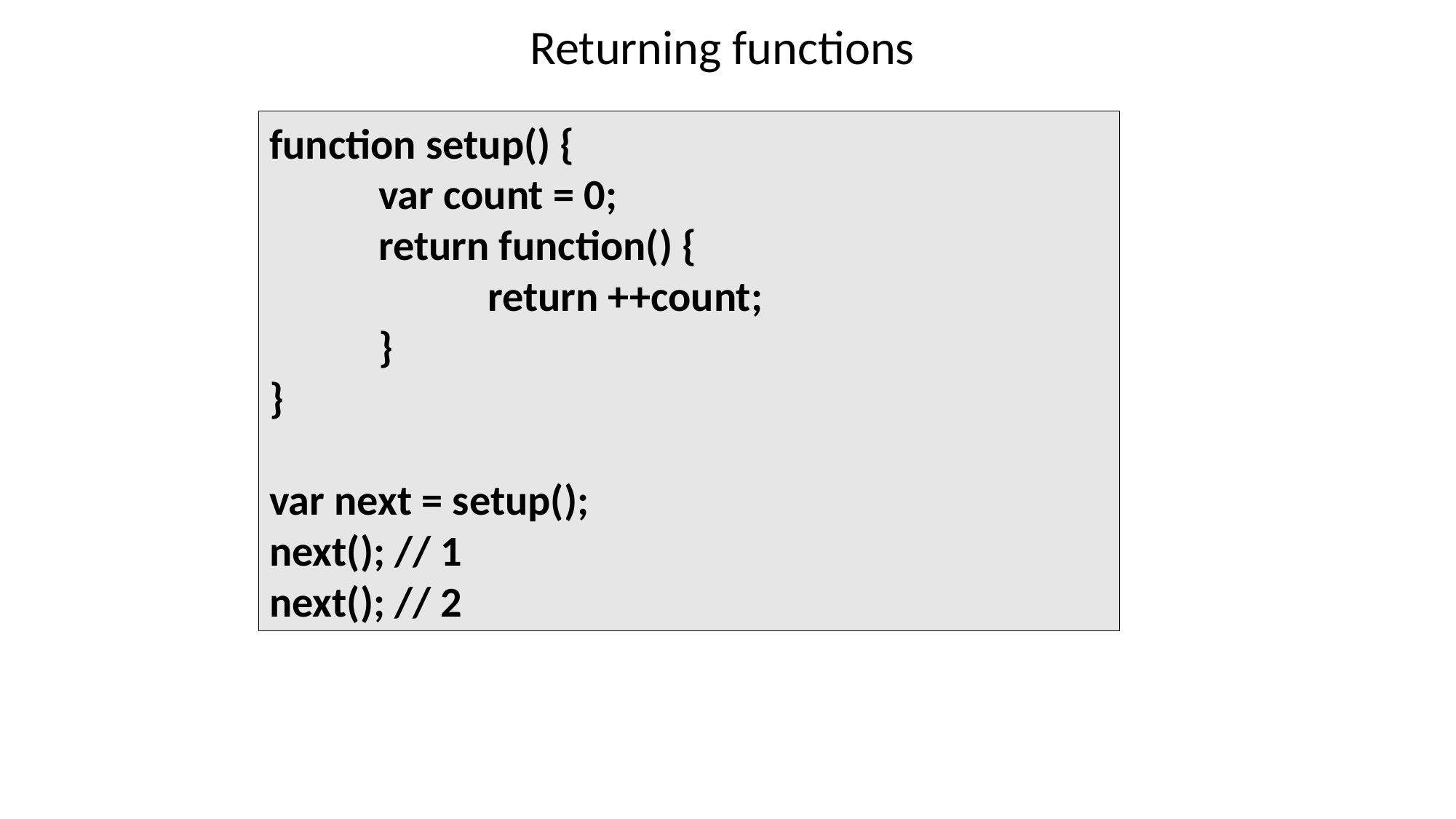

# Returning functions
function setup() {
	var count = 0;
	return function() {
		return ++count;
	}
}

var next = setup();
next(); // 1
next(); // 2